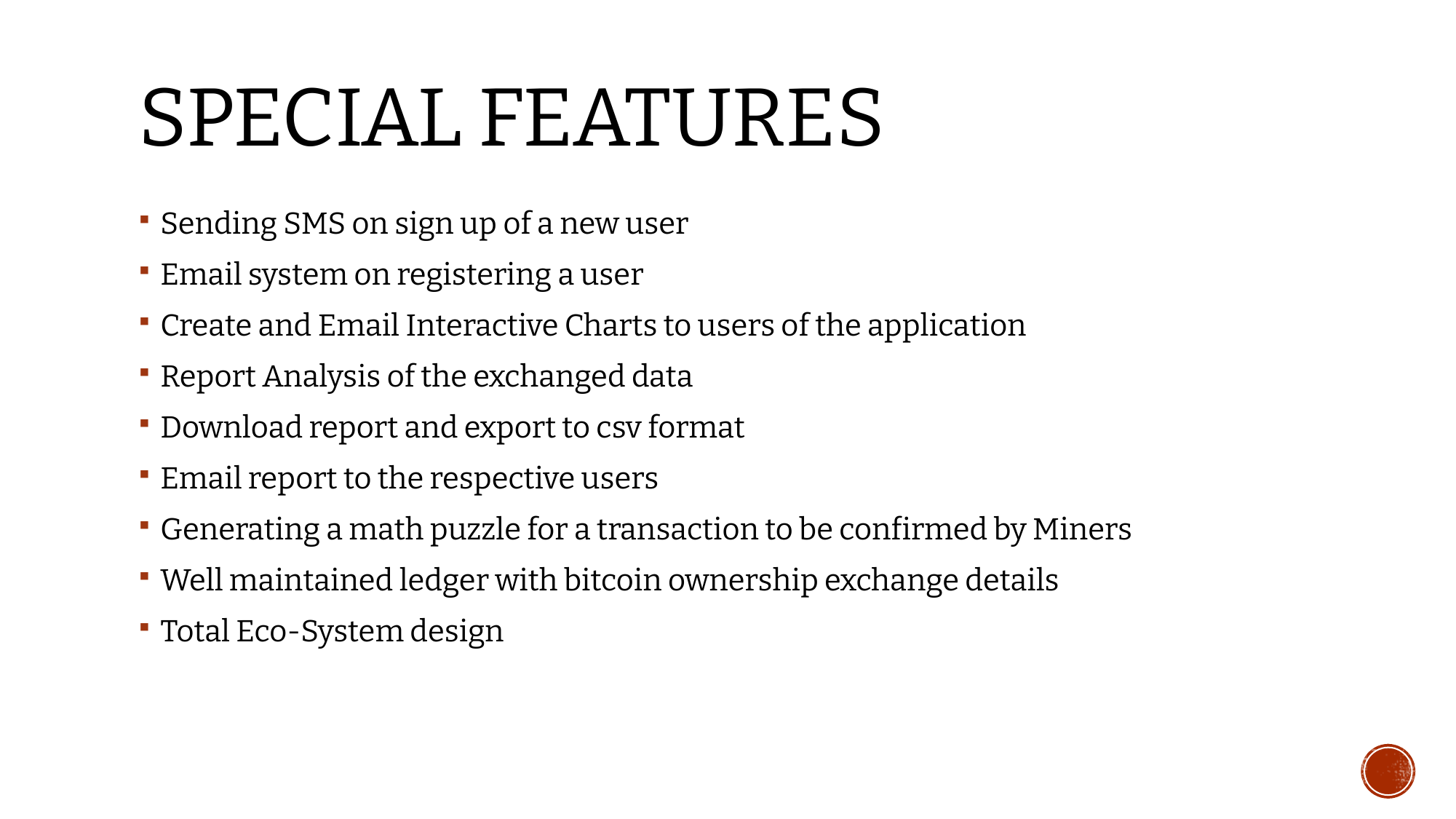

# SPECIAL FEATURES
Sending SMS on sign up of a new user
Email system on registering a user
Create and Email Interactive Charts to users of the application
Report Analysis of the exchanged data
Download report and export to csv format
Email report to the respective users
Generating a math puzzle for a transaction to be confirmed by Miners
Well maintained ledger with bitcoin ownership exchange details
Total Eco-System design